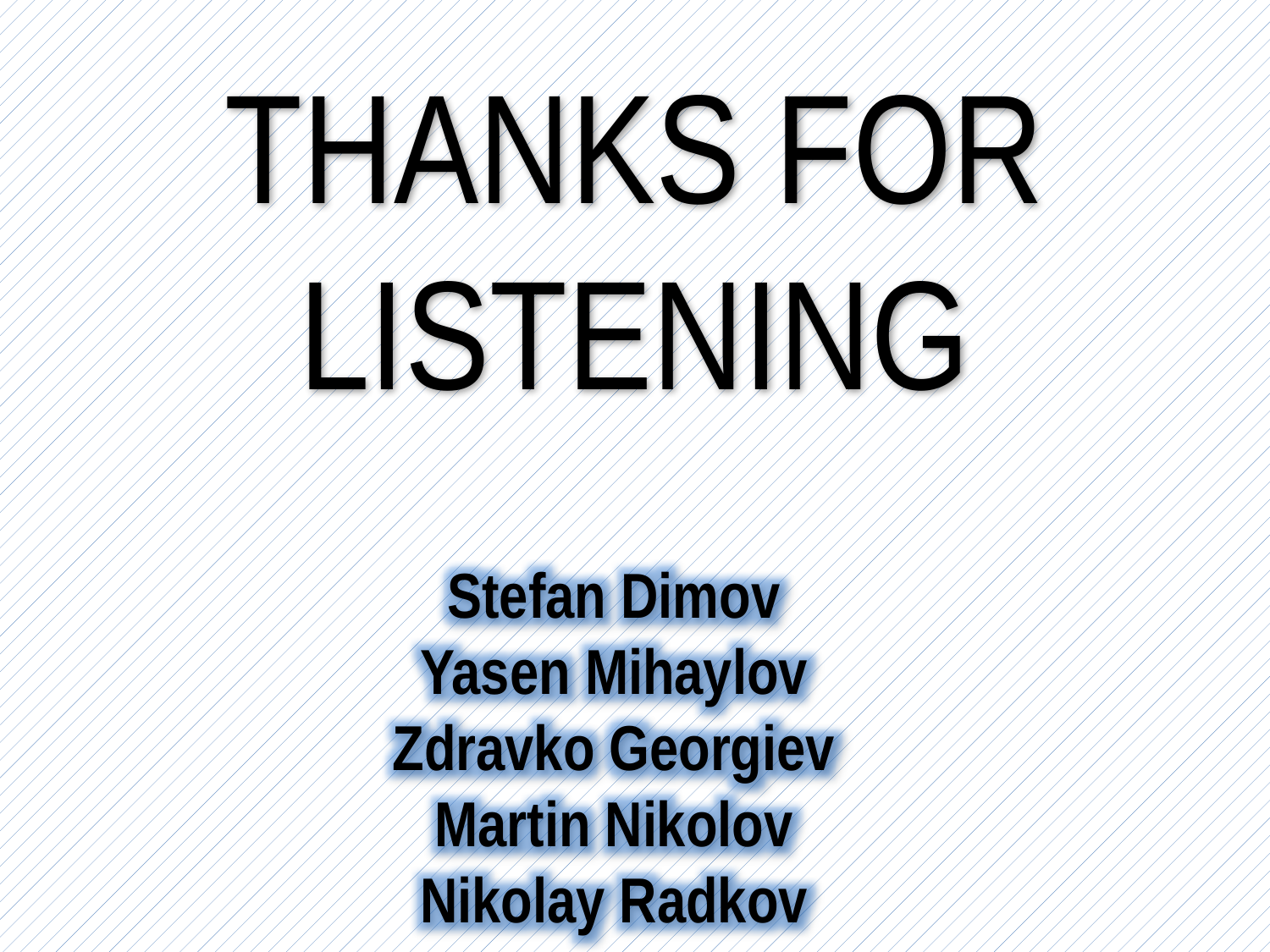

THANKS FOR LISTENING
Stefan Dimov
Yasen Mihaylov
Zdravko Georgiev
Martin Nikolov
Nikolay Radkov